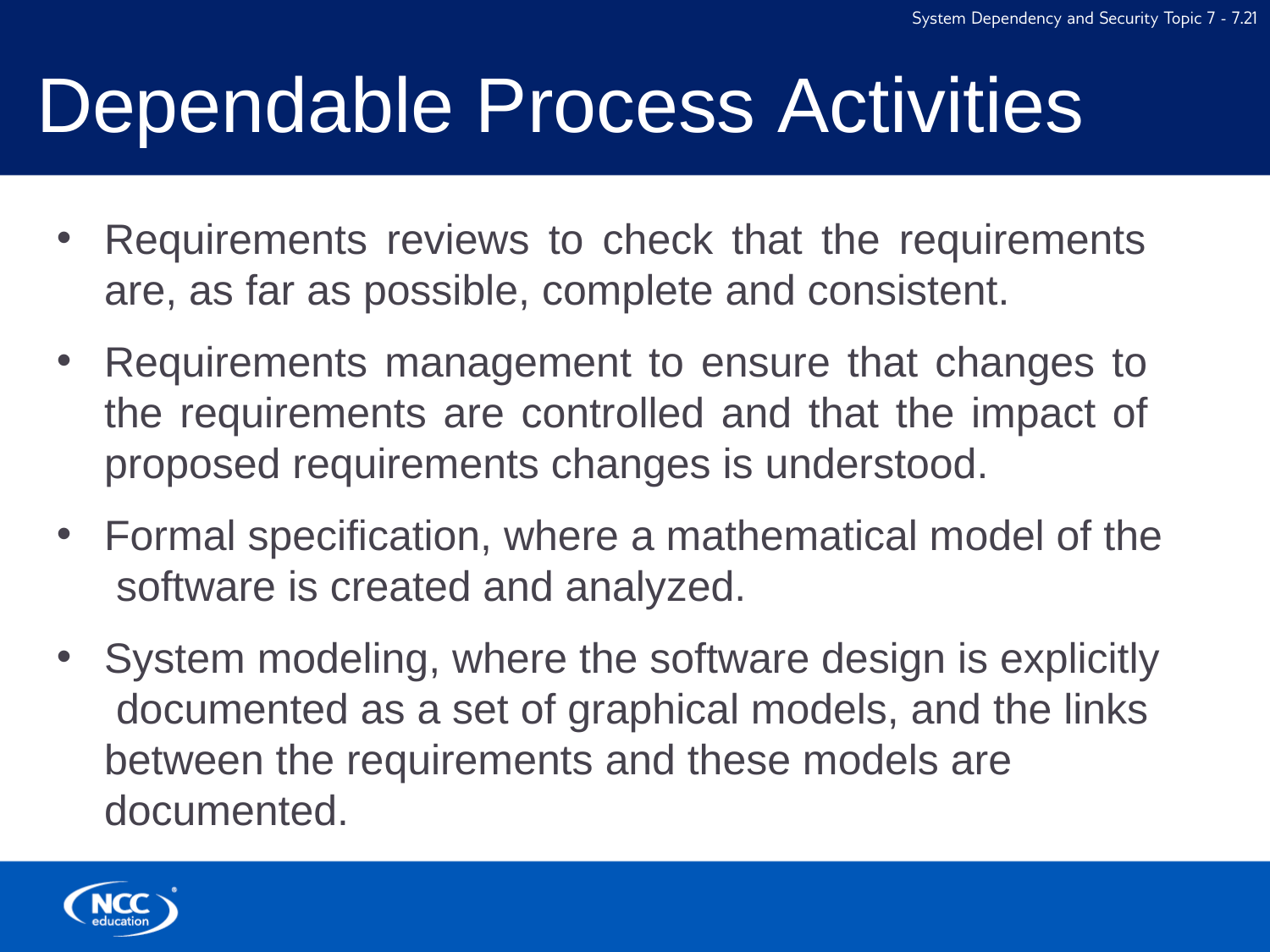

# Dependable Process Activities
Requirements reviews to check that the requirements  are, as far as possible, complete and consistent.
Requirements management to ensure that changes to  the requirements are controlled and that the impact of  proposed requirements changes is understood.
Formal specification, where a mathematical model of the  software is created and analyzed.
System modeling, where the software design is explicitly  documented as a set of graphical models, and the links  between the requirements and these models are  documented.